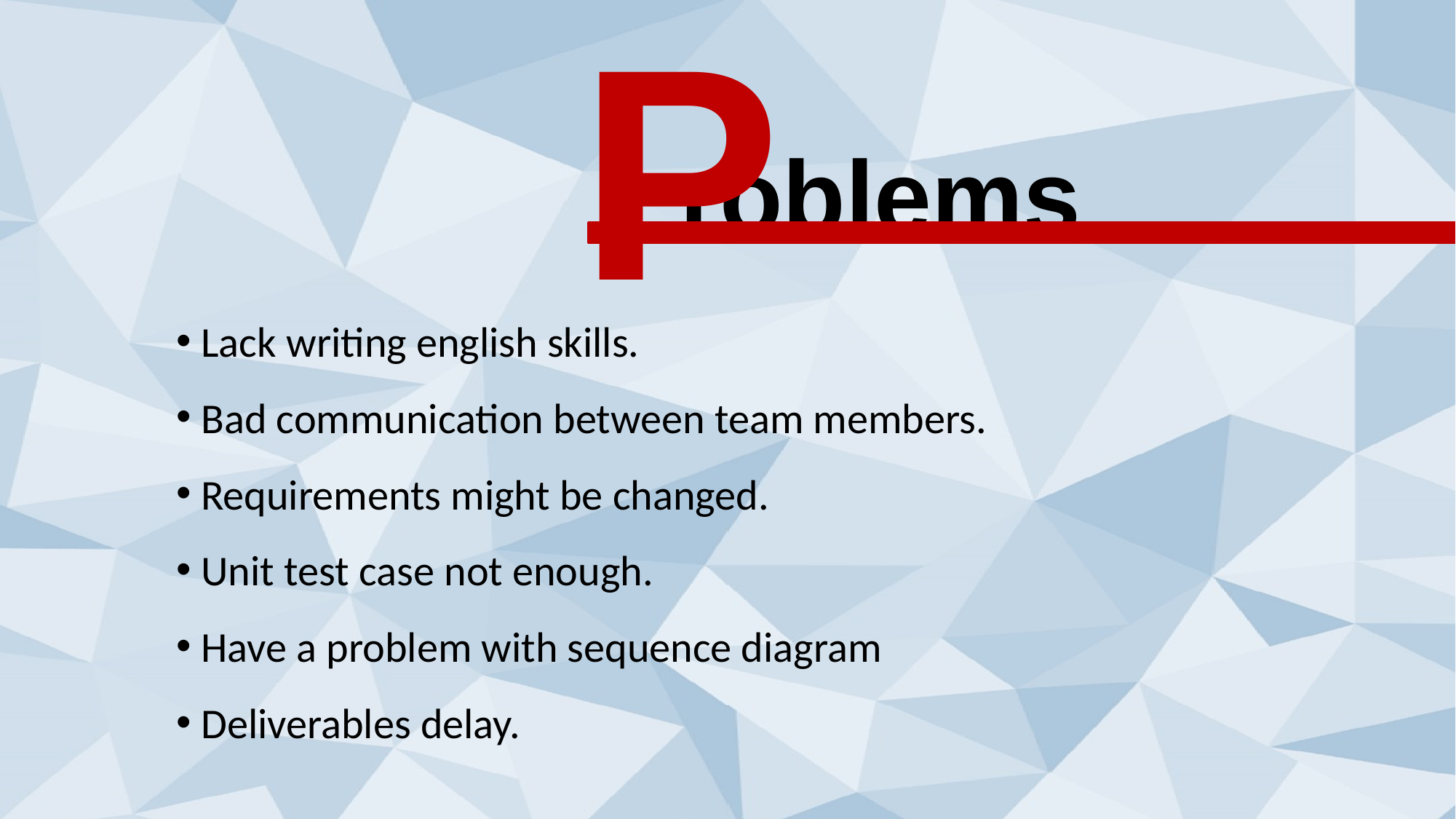

P
roblems

 Lack writing english skills.
 Bad communication between team members.
 Requirements might be changed.
 Unit test case not enough.
 Have a problem with sequence diagram
 Deliverables delay.